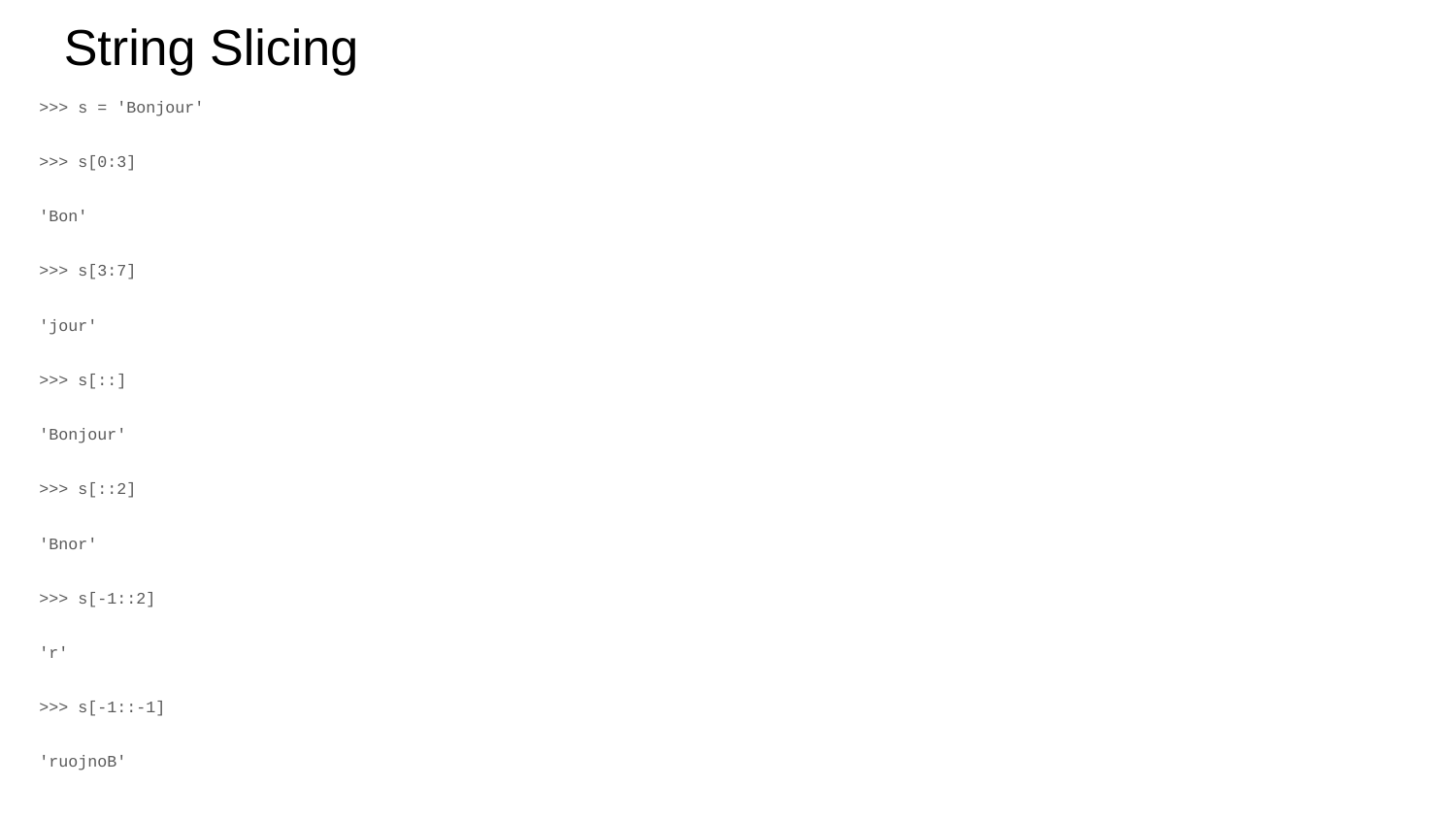

String Slicing
>>> s = 'Bonjour'
>>> s[0:3]
'Bon'
>>> s[3:7]
'jour'
>>> s[::]
'Bonjour'
>>> s[::2]
'Bnor'
>>> s[-1::2]
'r'
>>> s[-1::-1]
'ruojnoB'